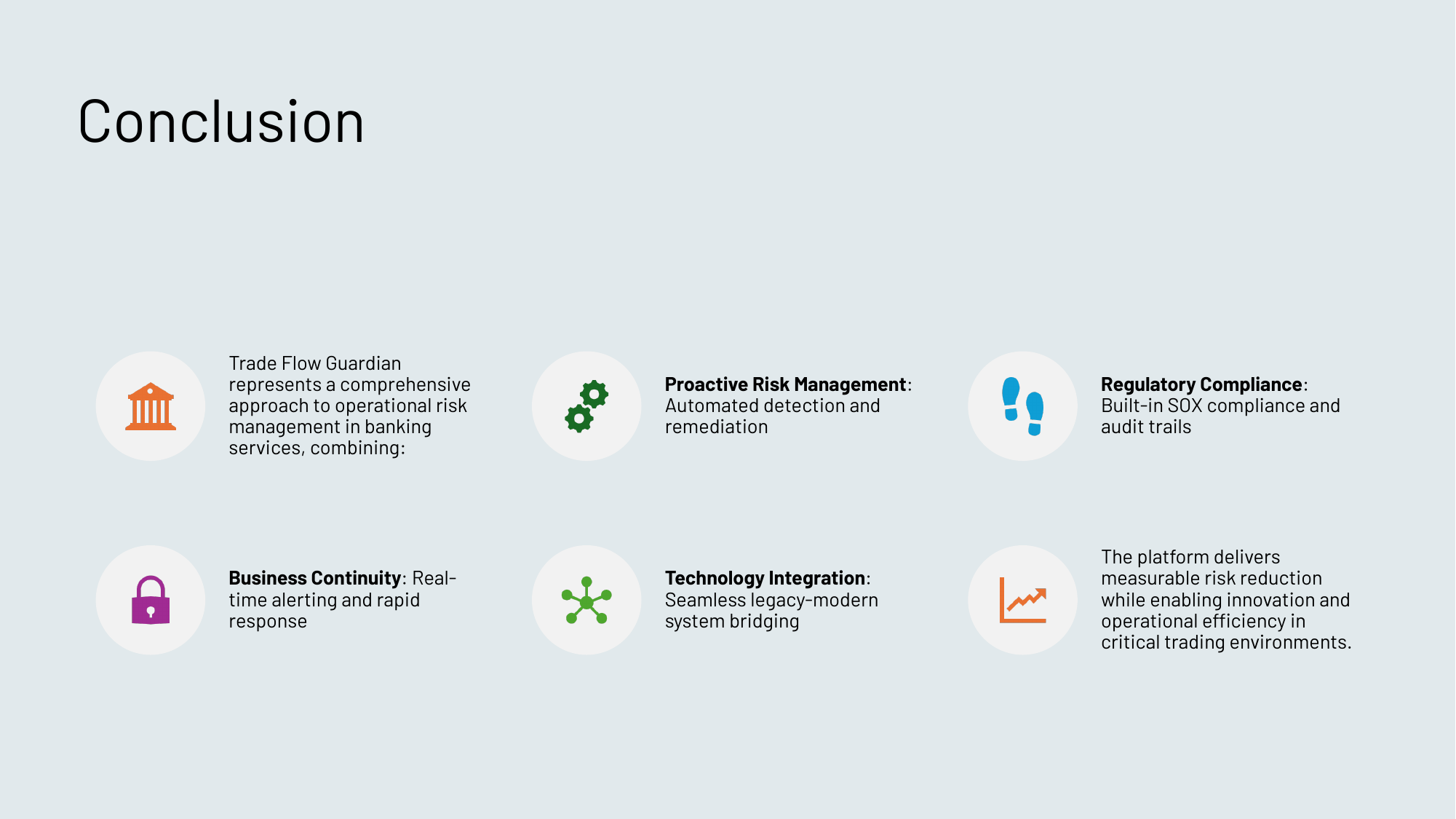

# Conclusion
Trade Flow Guardian represents a comprehensive approach to operational risk management in banking services, combining:
Proactive Risk Management: Automated detection and remediation
Regulatory Compliance: Built-in SOX compliance and audit trails
Business Continuity: Real-time alerting and rapid response
Technology Integration: Seamless legacy-modern system bridging
The platform delivers measurable risk reduction while enabling innovation and operational efficiency in critical trading environments.